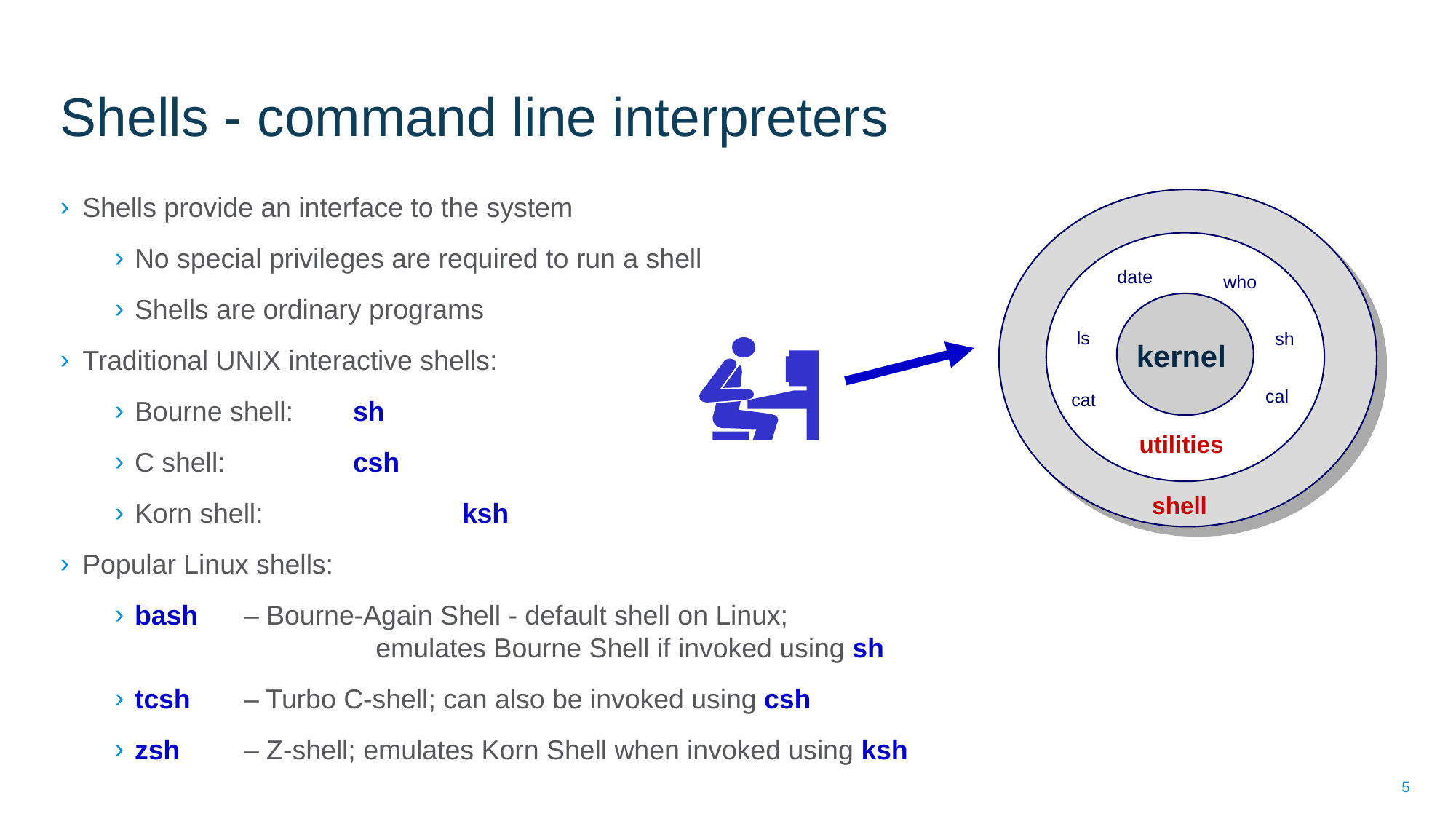

# Shells - command line interpreters
Shells provide an interface to the system
No special privileges are required to run a shell
Shells are ordinary programs
Traditional UNIX interactive shells:
Bourne shell:  	sh
C shell:		csh
Korn shell:		ksh
Popular Linux shells:
bash 	– Bourne-Again Shell - default shell on Linux;
		   emulates Bourne Shell if invoked using sh
tcsh  	– Turbo C-shell; can also be invoked using csh
zsh   	– Z-shell; emulates Korn Shell when invoked using ksh

date
who

ls
sh
kernel
cal
cat
utilities
shell